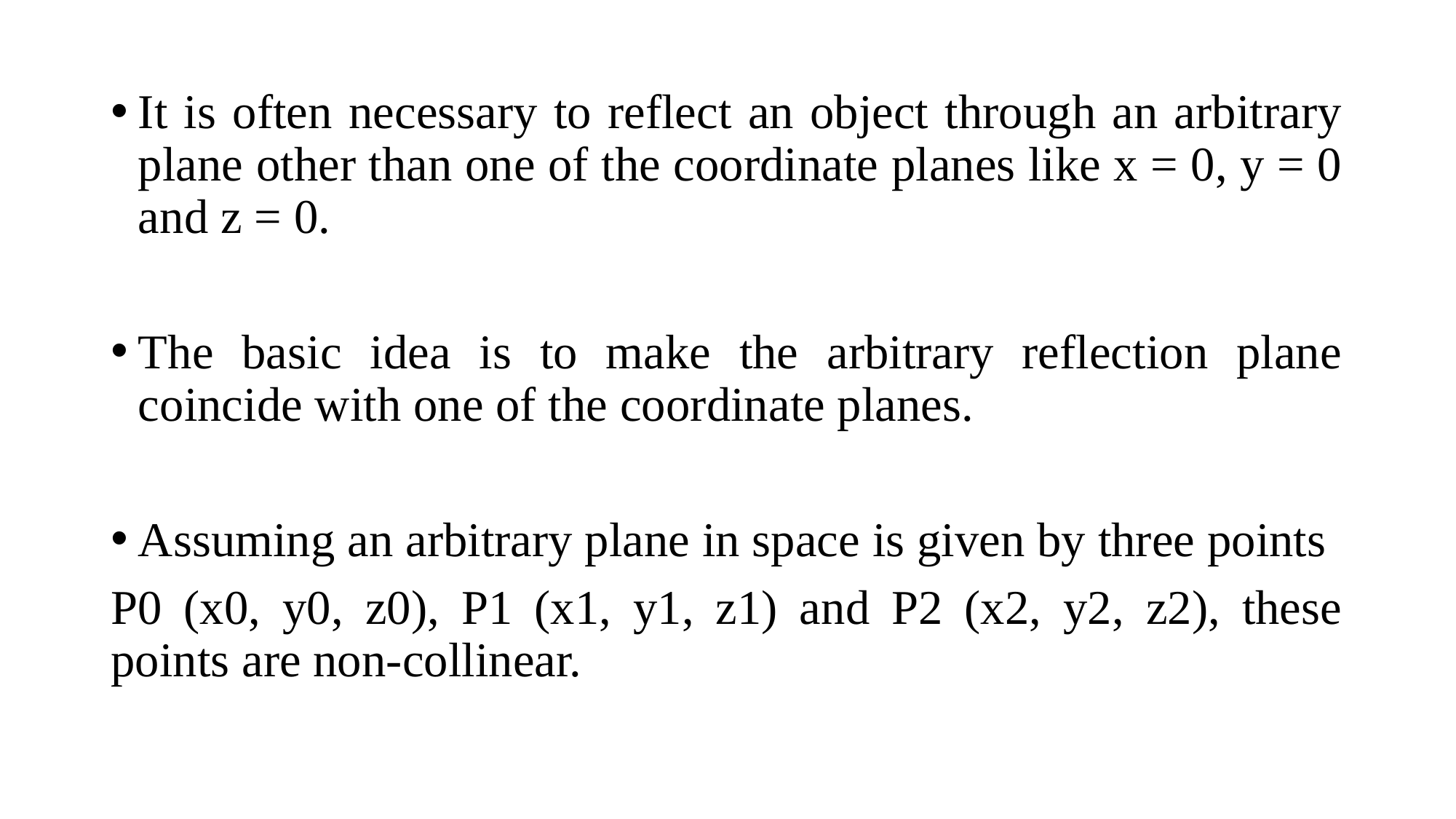

It is often necessary to reflect an object through an arbitrary plane other than one of the coordinate planes like x = 0, y = 0 and z = 0.

The basic idea is to make the arbitrary reflection plane coincide with one of the coordinate planes.

Assuming an arbitrary plane in space is given by three points
P0 (x0, y0, z0), P1 (x1, y1, z1) and P2 (x2, y2, z2), these points are non-collinear.